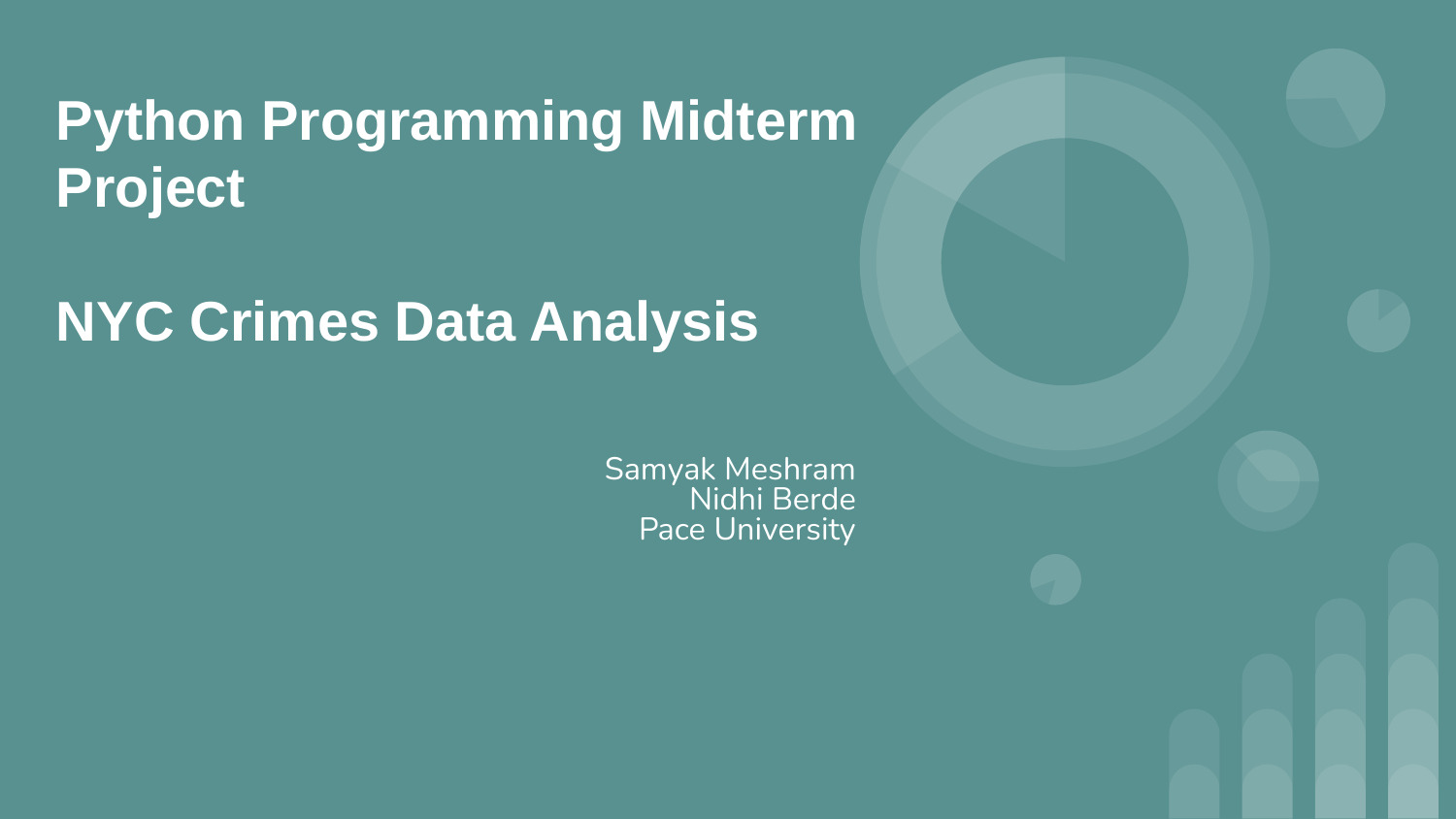

# Python Programming Midterm Project

NYC Crimes Data Analysis
Samyak Meshram
Nidhi Berde
Pace University